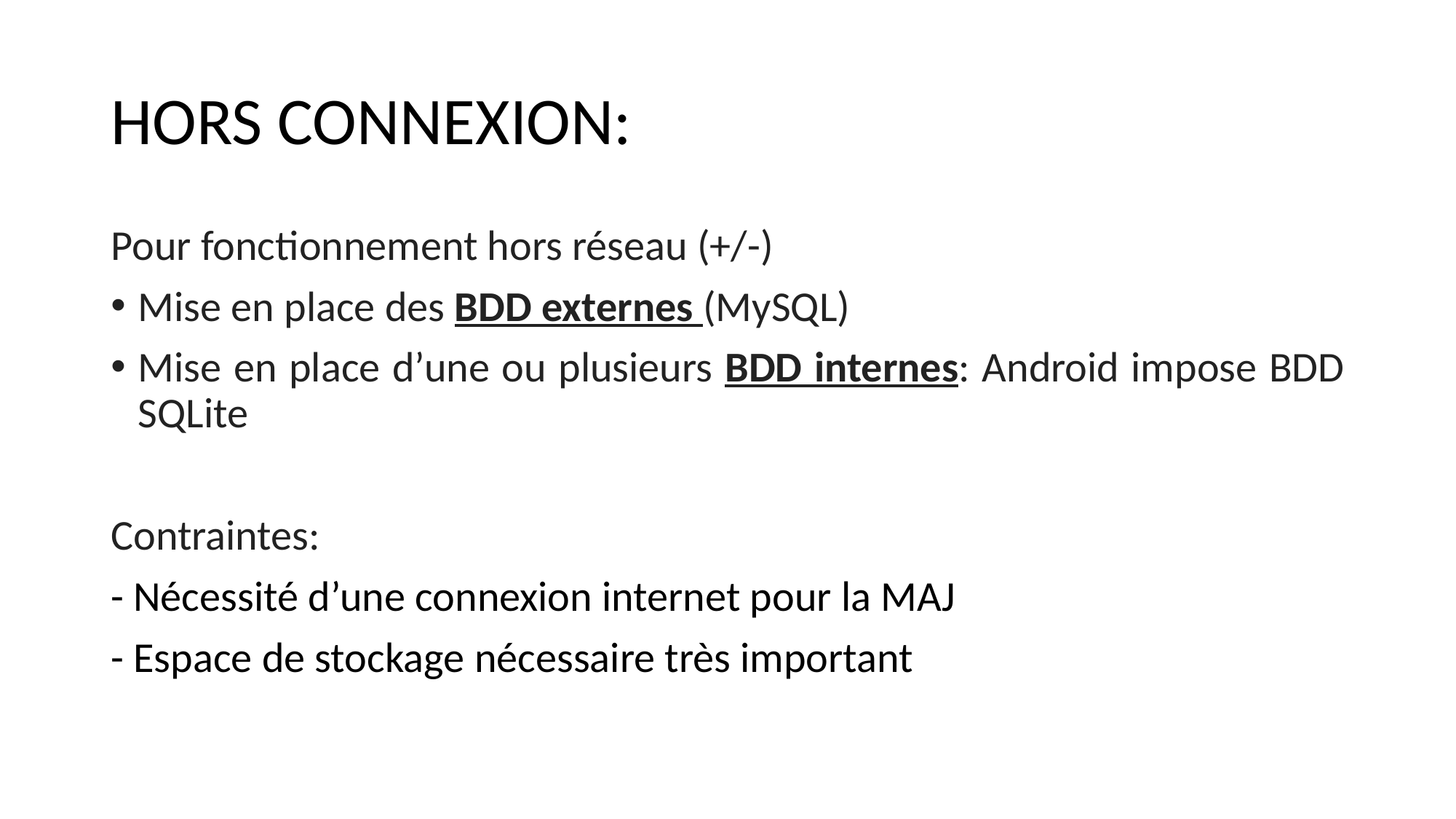

# HORS CONNEXION:
Pour fonctionnement hors réseau (+/-)
Mise en place des BDD externes (MySQL)
Mise en place d’une ou plusieurs BDD internes: Android impose BDD SQLite

Contraintes:
- Nécessité d’une connexion internet pour la MAJ
- Espace de stockage nécessaire très important